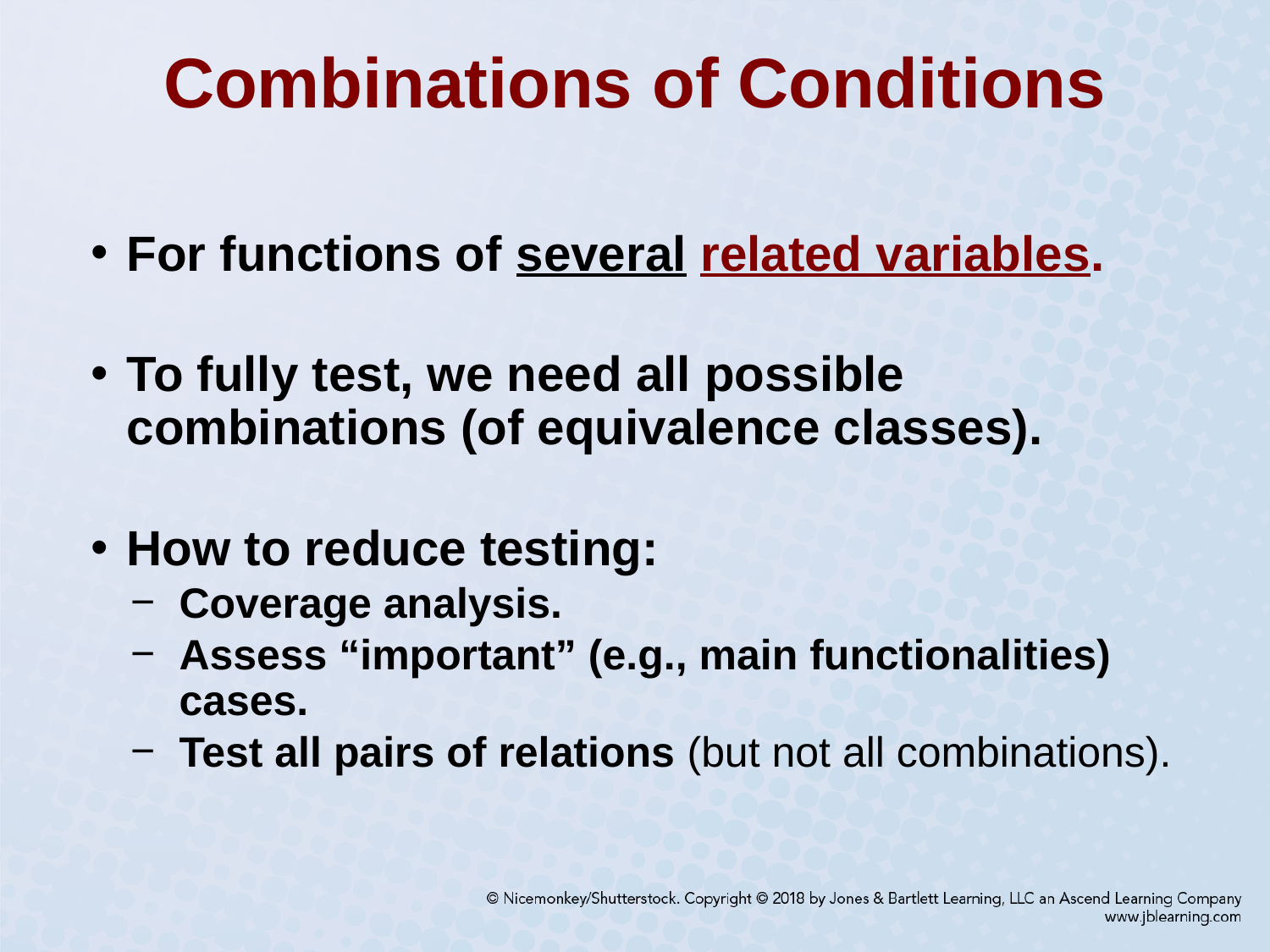

# Combinations of Conditions
For functions of several related variables.

To fully test, we need all possible combinations (of equivalence classes).

How to reduce testing:
Coverage analysis.
Assess “important” (e.g., main functionalities) cases.
Test all pairs of relations (but not all combinations).